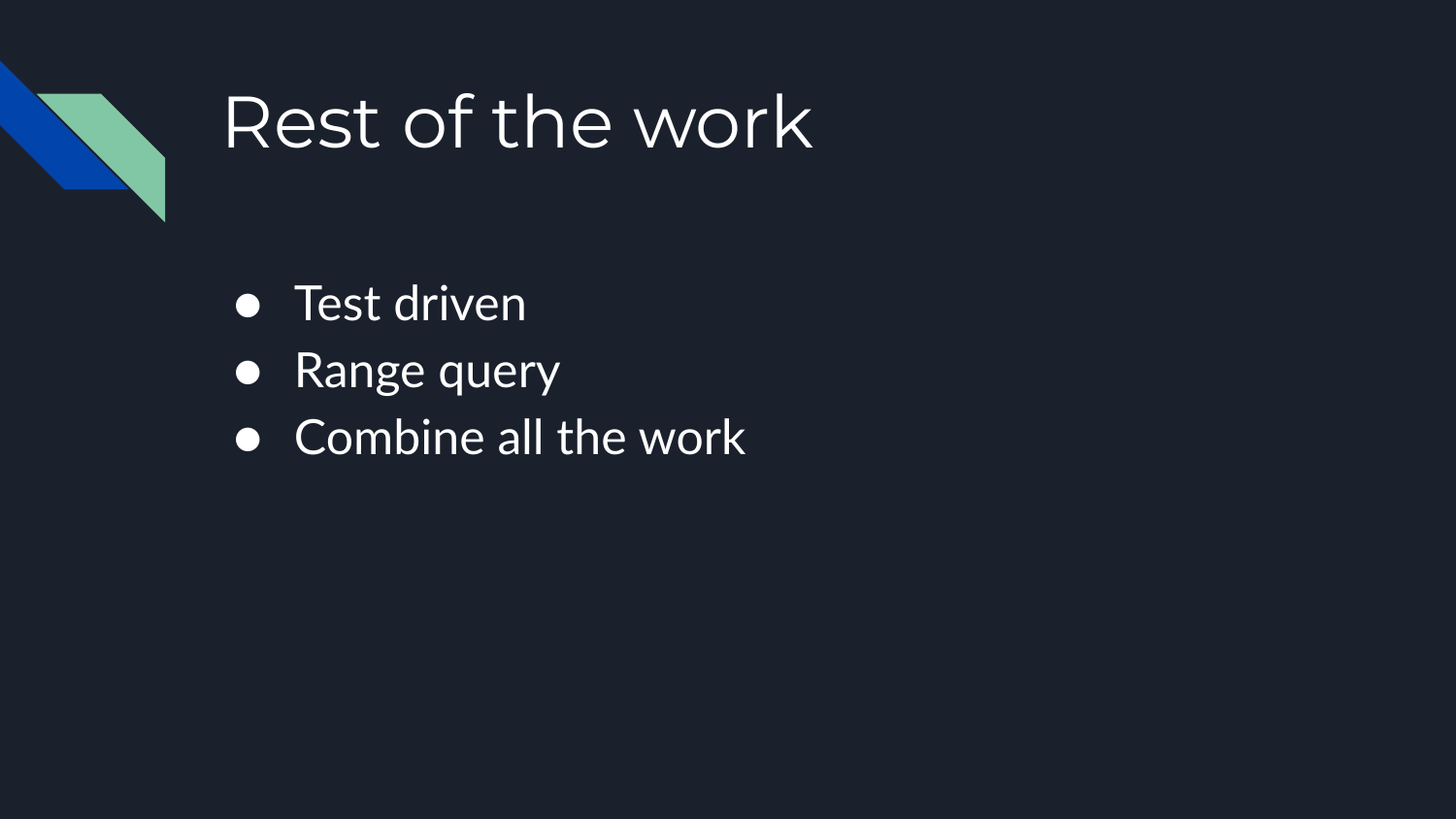

# Rest of the work
Test driven
Range query
Combine all the work